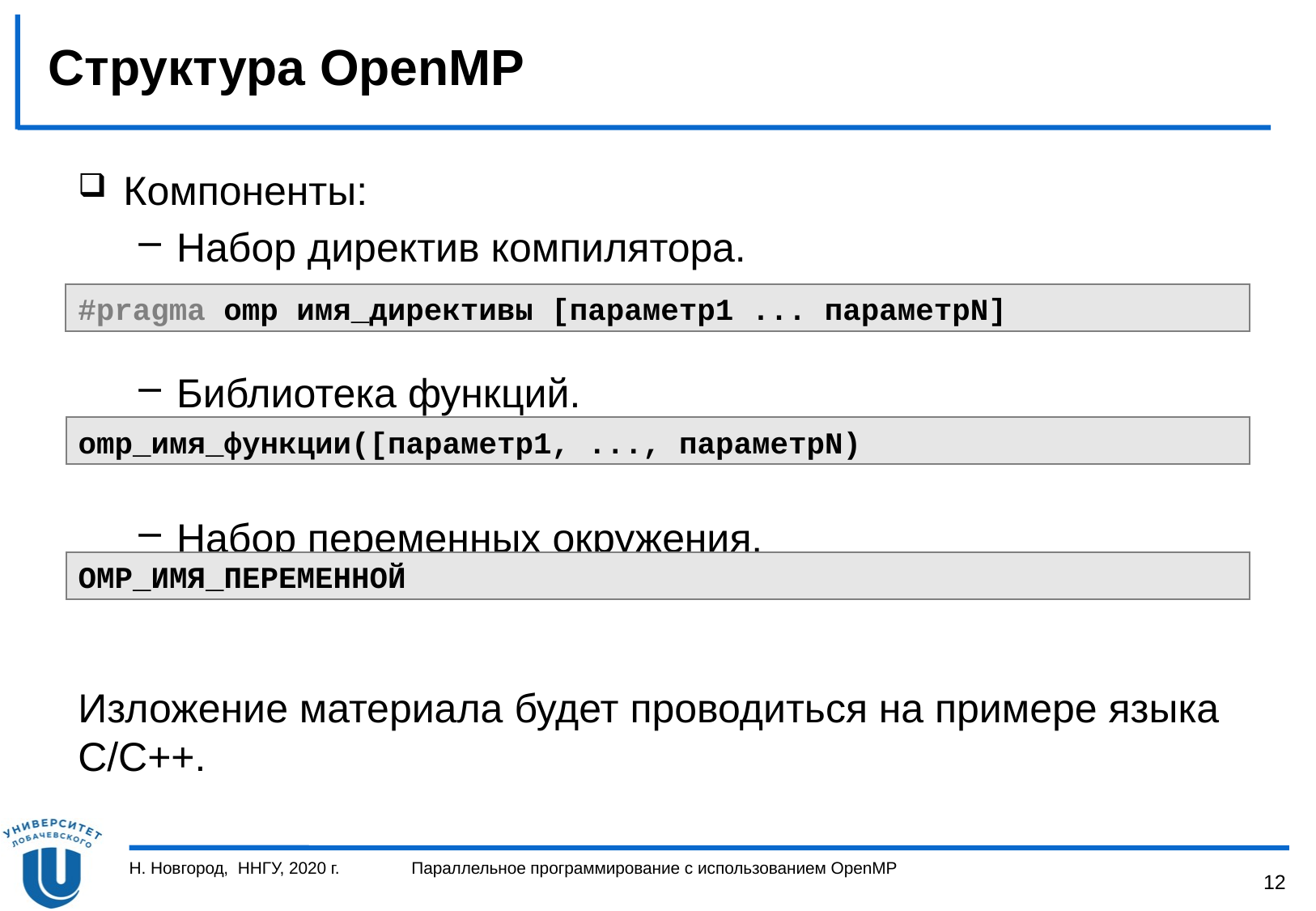

# Структура OpenMP
Компоненты:
Набор директив компилятора.

Библиотека функций.

Набор переменных окружения.

Изложение материала будет проводиться на примере языка C/C++.

#pragma omp имя_директивы [параметр1 ... параметрN]
omp_имя_функции([параметр1, ..., параметрN)
OMP_ИМЯ_ПЕРЕМЕННОЙ
Н. Новгород,  ННГУ, 2020 г.
Параллельное программирование с использованием OpenMP
12